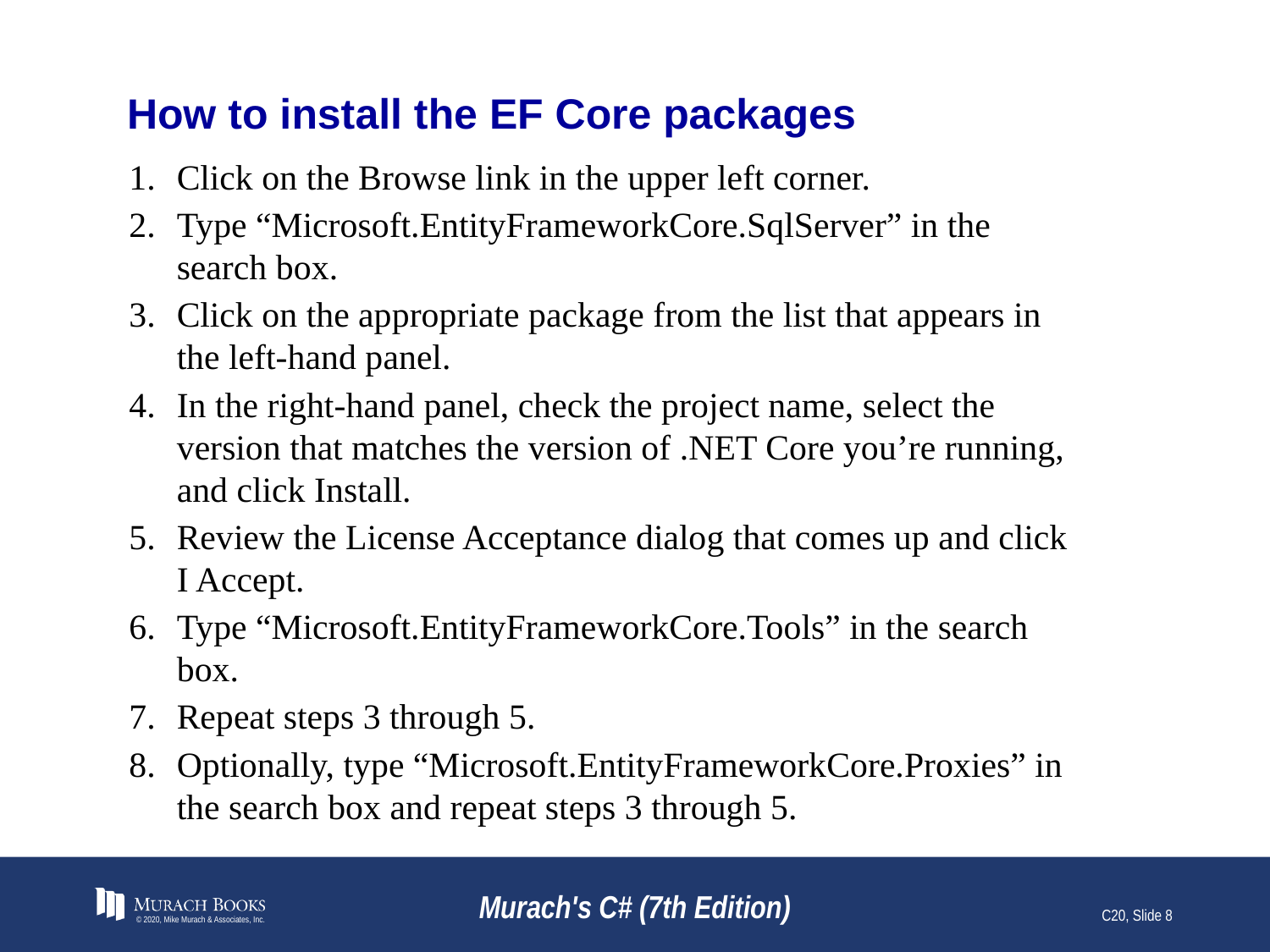

# How to install the EF Core packages
Click on the Browse link in the upper left corner.
Type “Microsoft.EntityFrameworkCore.SqlServer” in the search box.
Click on the appropriate package from the list that appears in the left-hand panel.
In the right-hand panel, check the project name, select the version that matches the version of .NET Core you’re running, and click Install.
Review the License Acceptance dialog that comes up and click I Accept.
Type “Microsoft.EntityFrameworkCore.Tools” in the search box.
Repeat steps 3 through 5.
Optionally, type “Microsoft.EntityFrameworkCore.Proxies” in the search box and repeat steps 3 through 5.

© 2020, Mike Murach & Associates, Inc.
Murach's C# (7th Edition)

C20, Slide 8